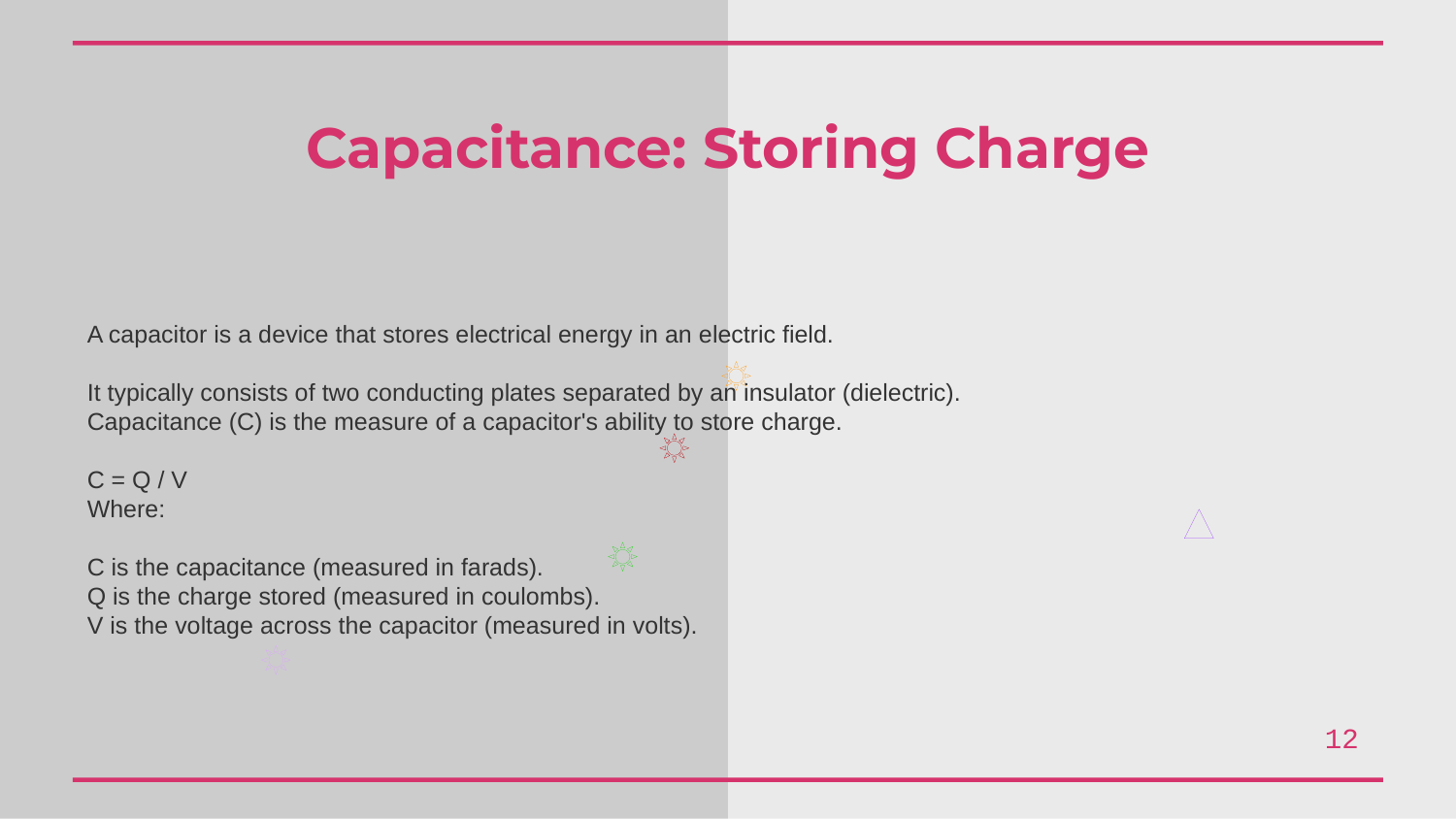

Capacitance: Storing Charge
A capacitor is a device that stores electrical energy in an electric field.

It typically consists of two conducting plates separated by an insulator (dielectric).
Capacitance (C) is the measure of a capacitor's ability to store charge.

C = Q / V
Where:

C is the capacitance (measured in farads).
Q is the charge stored (measured in coulombs).
V is the voltage across the capacitor (measured in volts).

12